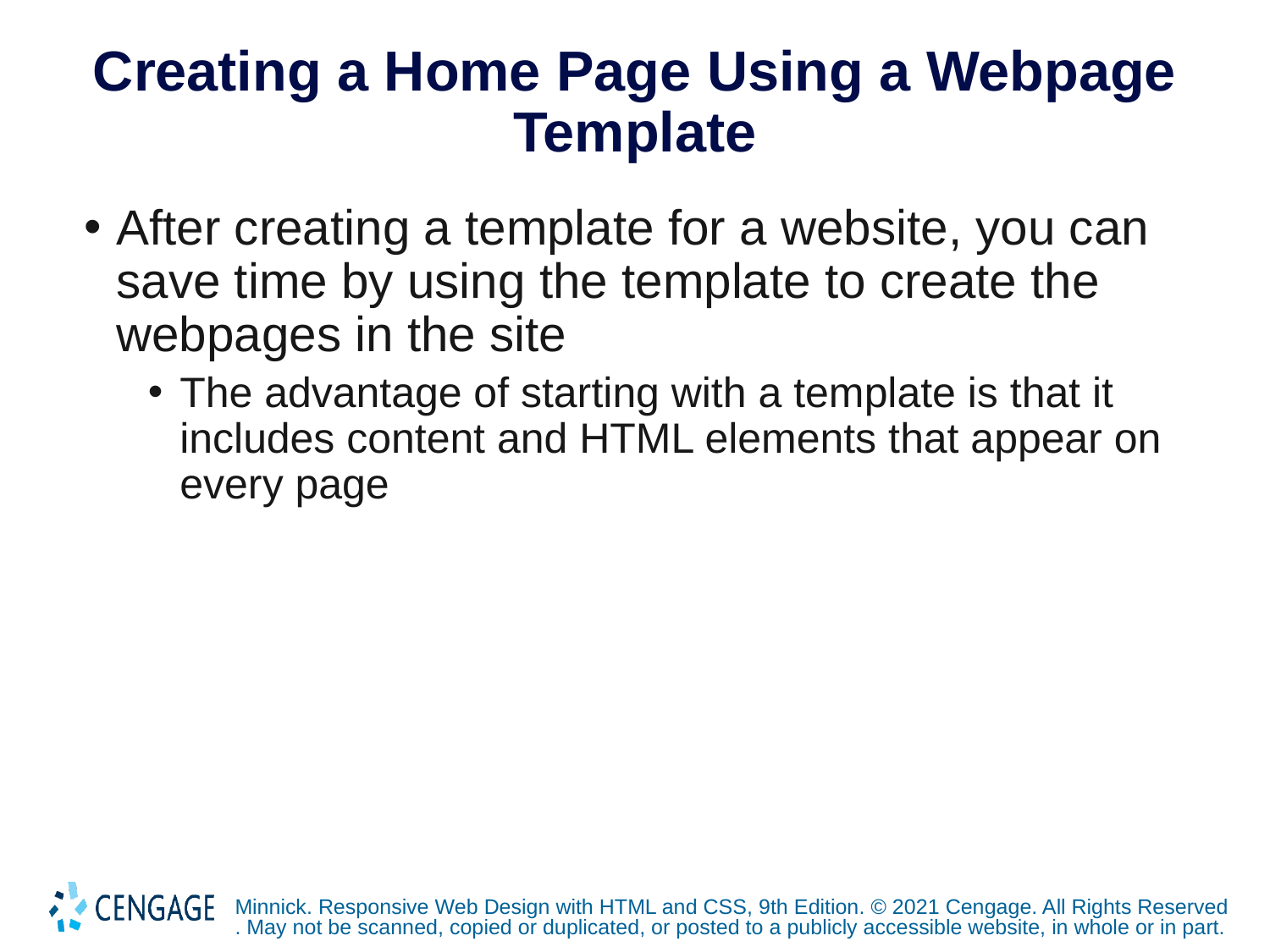

# Creating a Home Page Using a Webpage Template
After creating a template for a website, you can save time by using the template to create the webpages in the site
The advantage of starting with a template is that it includes content and HTML elements that appear on every page
Minnick. Responsive Web Design with HTML and CSS, 9th Edition. © 2021 Cengage. All Rights Reserved. May not be scanned, copied or duplicated, or posted to a publicly accessible website, in whole or in part.